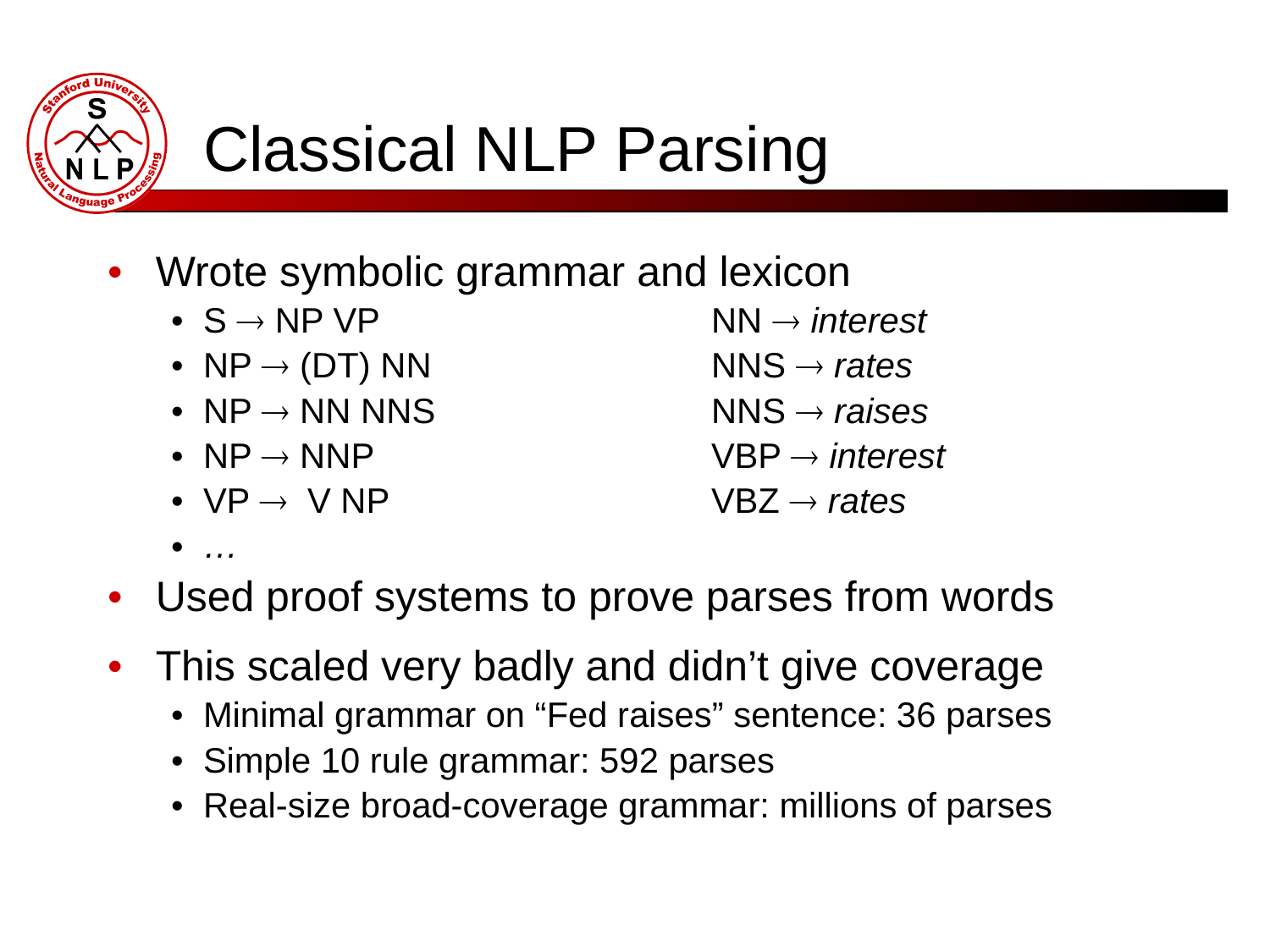

# Classical NLP Parsing
Wrote symbolic grammar and lexicon
S → NP VP			NN → interest
NP → (DT) NN			NNS → rates
NP → NN NNS			NNS → raises
NP → NNP			VBP → interest
VP →  V NP			VBZ → rates
…
Used proof systems to prove parses from words

This scaled very badly and didn’t give coverage
Minimal grammar on “Fed raises” sentence: 36 parses
Simple 10 rule grammar: 592 parses
Real-size broad-coverage grammar: millions of parses